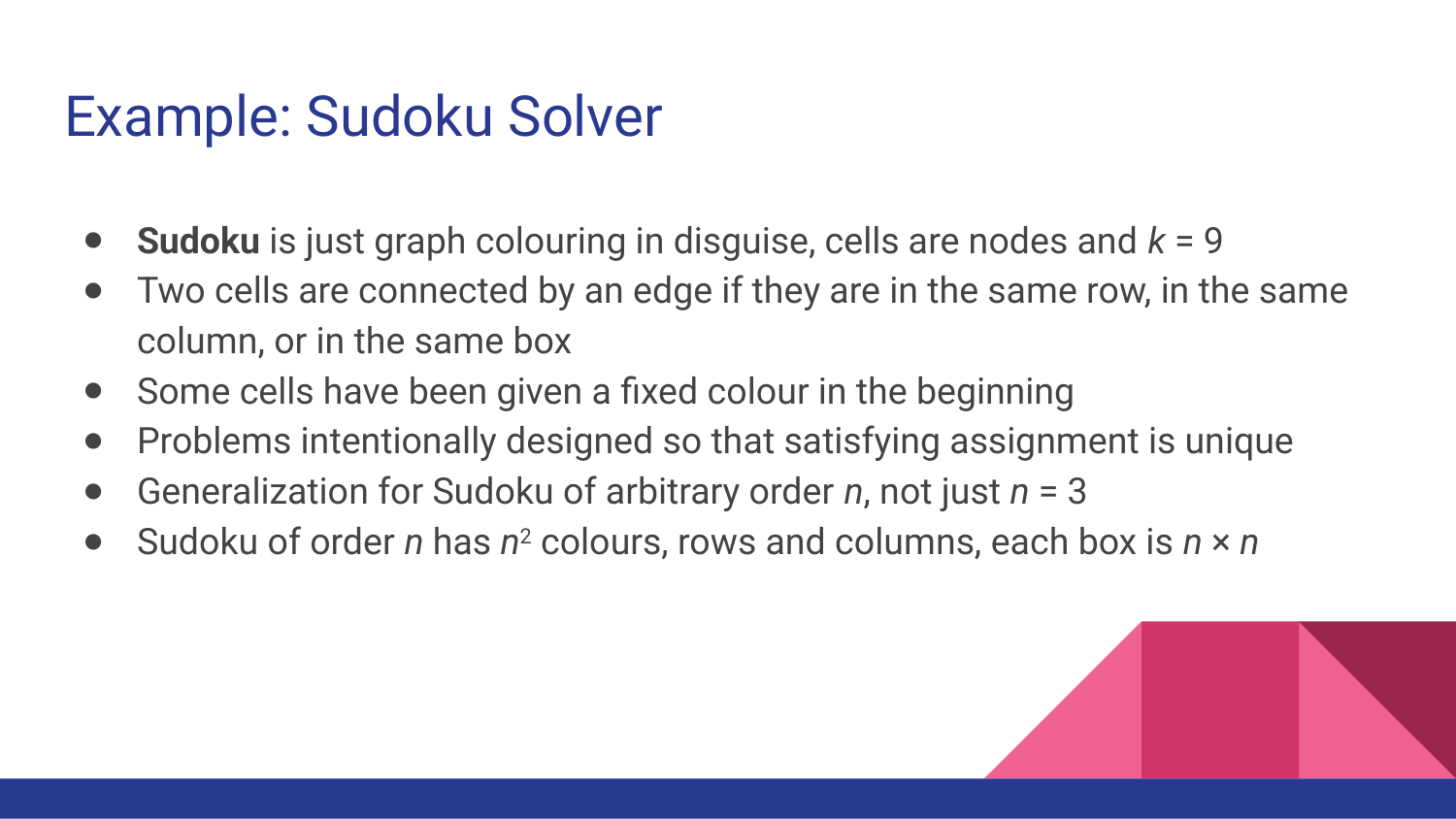

# Example: Sudoku Solver
Sudoku is just graph colouring in disguise, cells are nodes and k = 9
Two cells are connected by an edge if they are in the same row, in the same column, or in the same box
Some cells have been given a fixed colour in the beginning
Problems intentionally designed so that satisfying assignment is unique
Generalization for Sudoku of arbitrary order n, not just n = 3
Sudoku of order n has n2 colours, rows and columns, each box is n × n